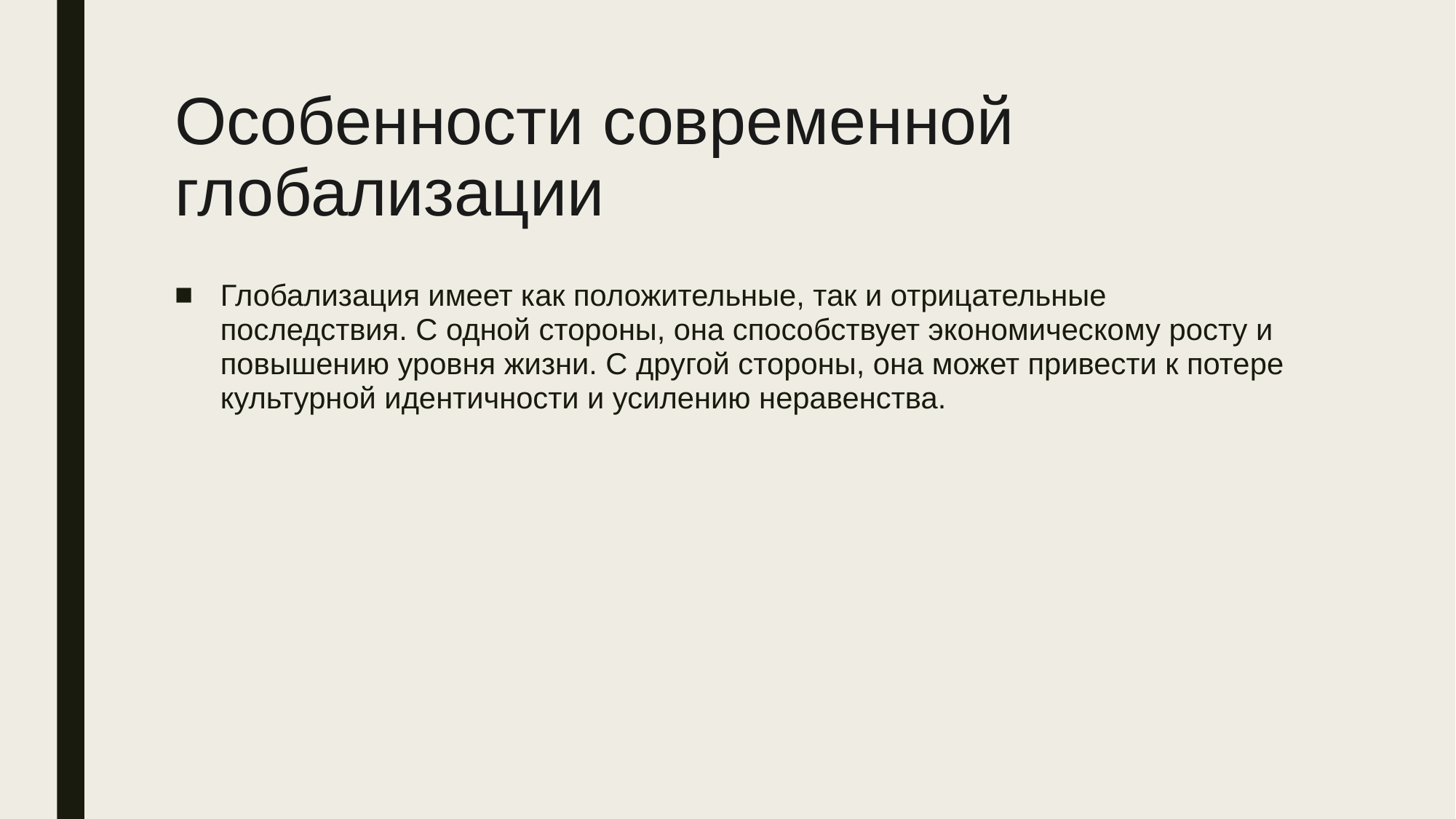

# Особенности современной глобализации
Глобализация имеет как положительные, так и отрицательные последствия. С одной стороны, она способствует экономическому росту и повышению уровня жизни. С другой стороны, она может привести к потере культурной идентичности и усилению неравенства.